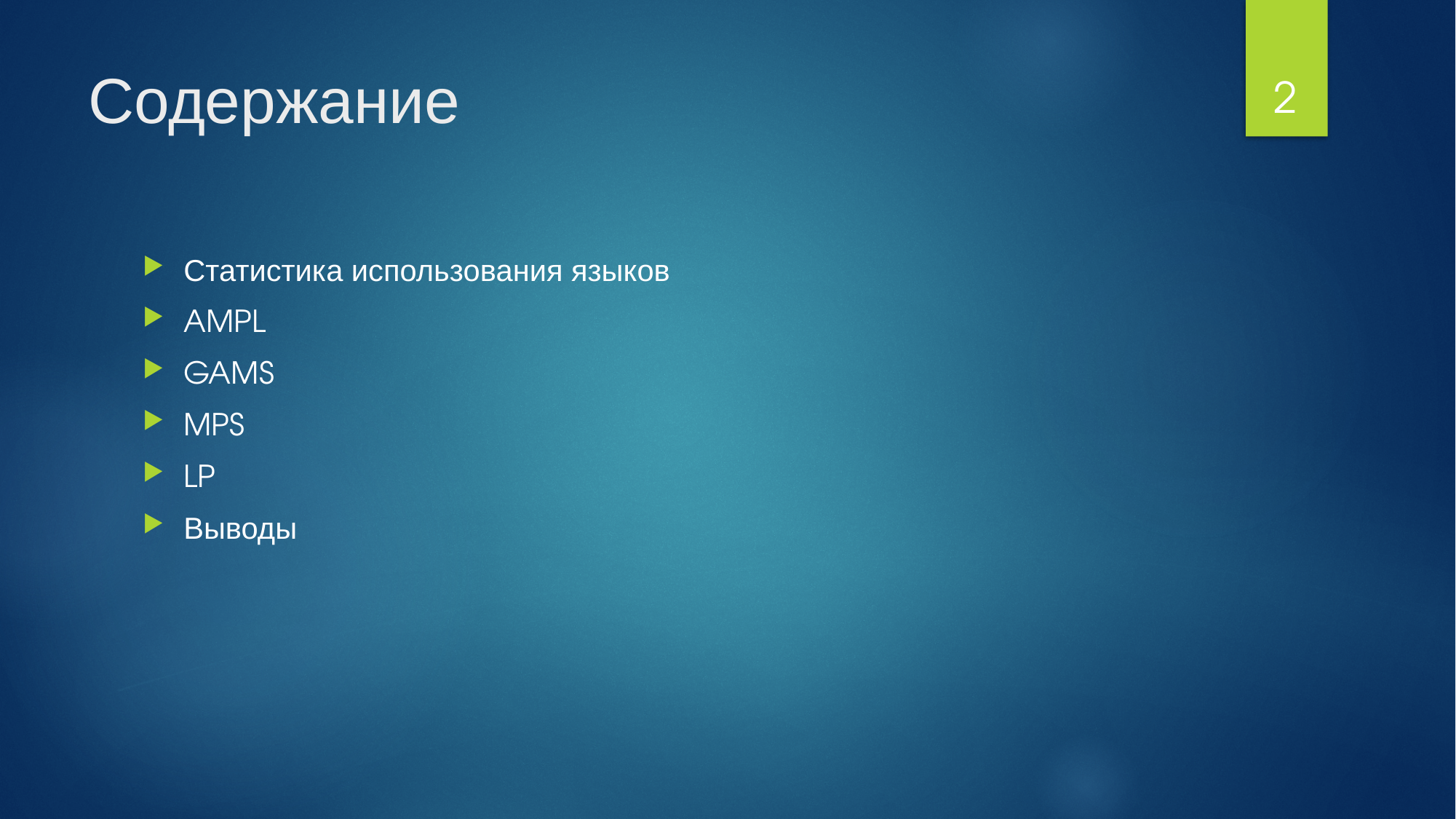

2
# Содержание
Статистика использования языков
AMPL
GAMS
MPS
LP
Выводы